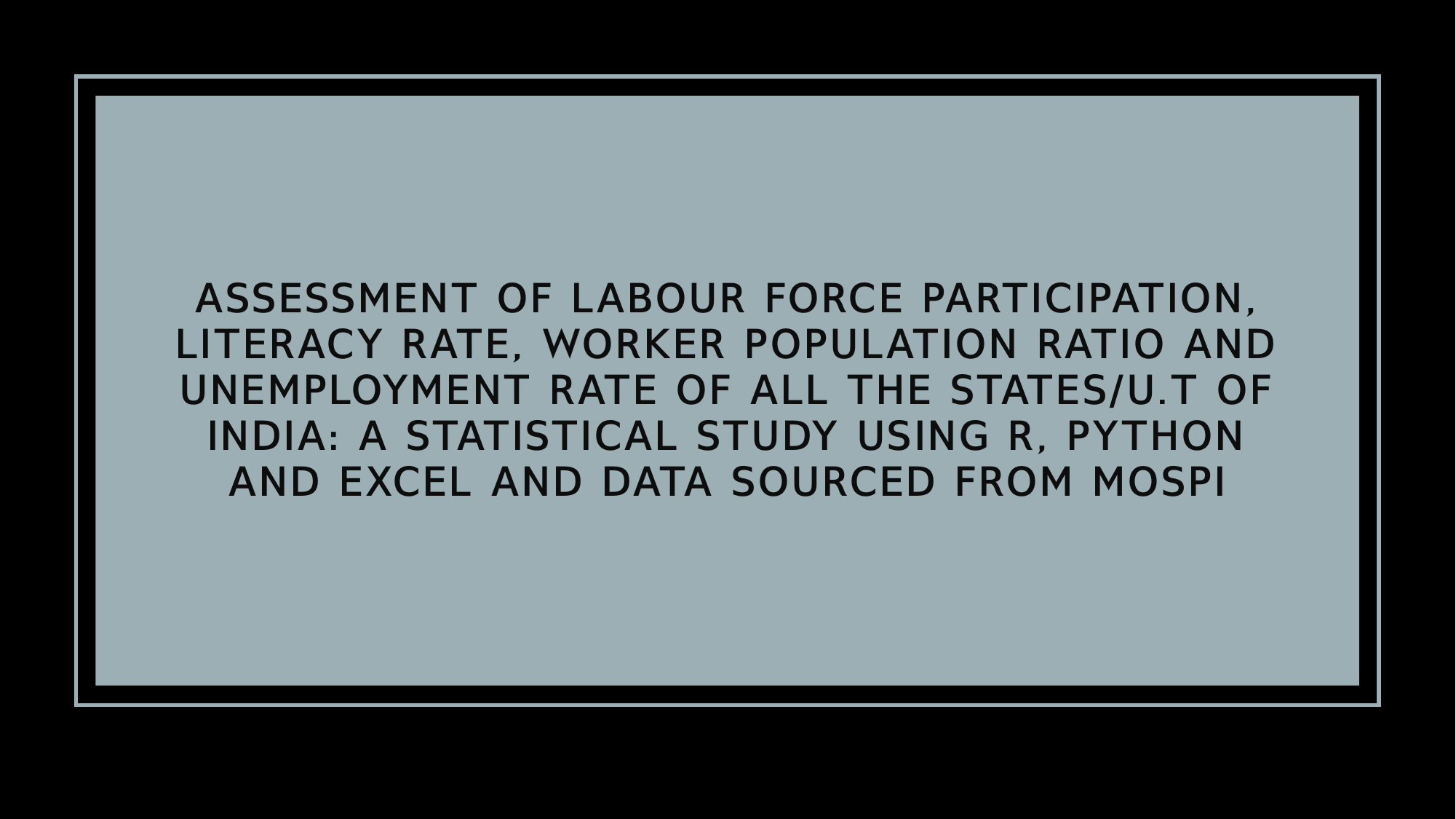

# ASSESSMENT OF LABOUR FORCE PARTICIPATION, LITERACY RATE, WORKER POPULATION RATIO AND UNEMPLOYMENT RATE OF ALL THE STATES/U.T OF INDIA: A STATISTICAL STUDY USING R, PYTHON AND EXCEL AND DATA SOURCED FROM MoSPI